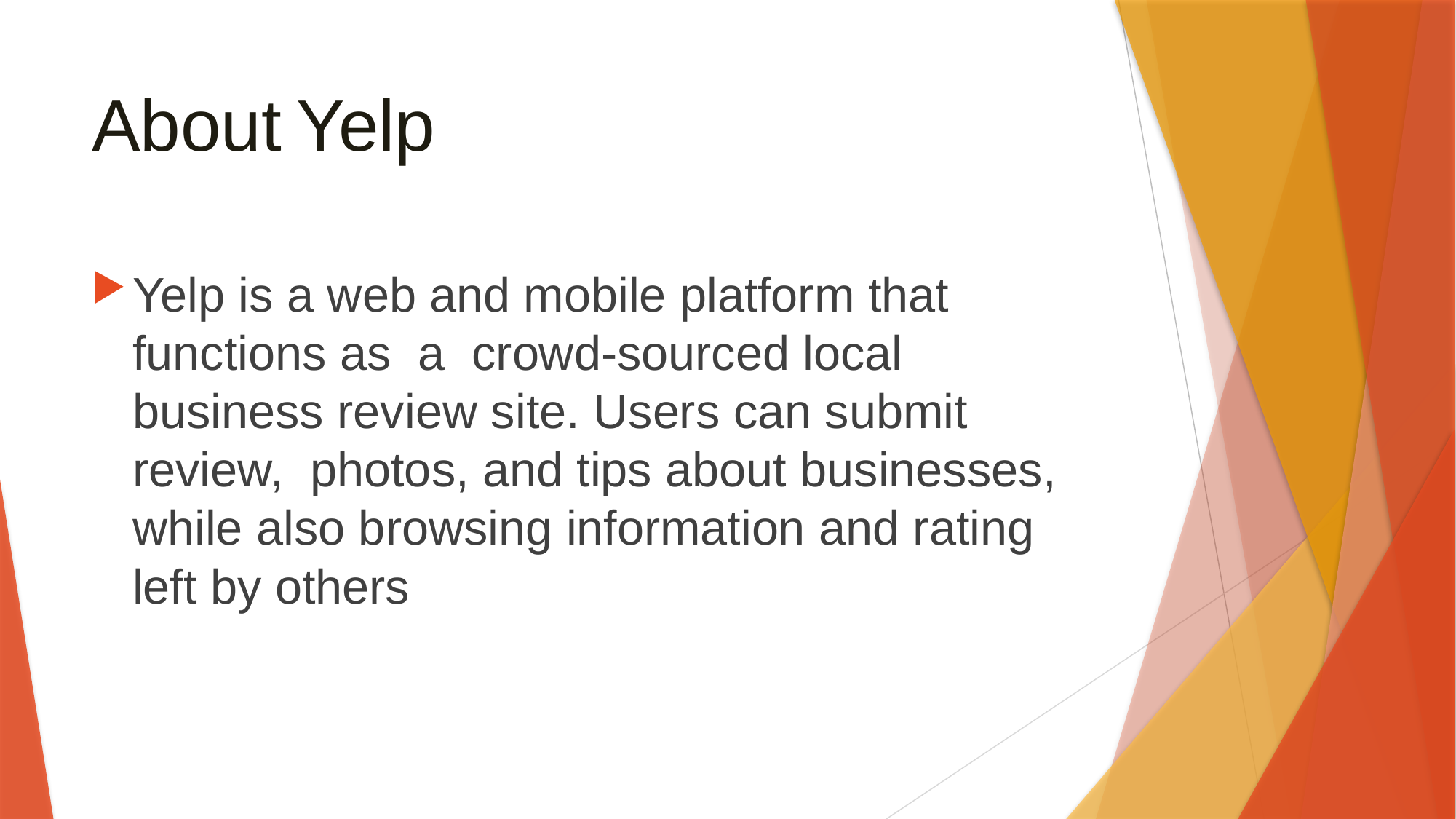

# About Yelp
Yelp is a web and mobile platform that functions as  a  crowd-sourced local business review site. Users can submit review,  photos, and tips about businesses, while also browsing information and rating left by others